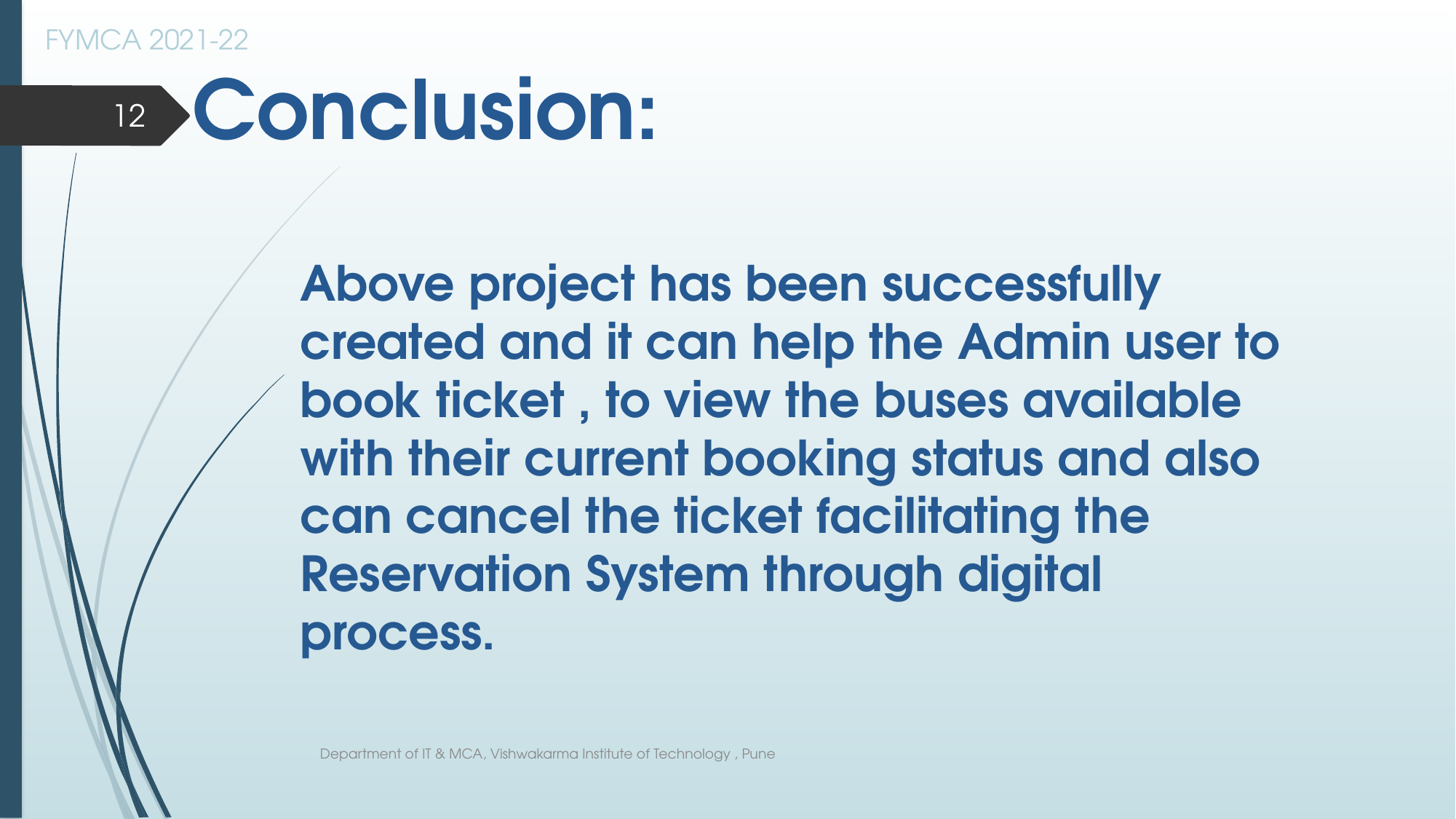

Conclusion:
12

Above project has been successfully created and it can help the Admin user to book ticket , to view the buses available with their current booking status and also can cancel the ticket facilitating the Reservation System through digital process.
Department of IT & MCA, Vishwakarma Institute of Technology , Pune